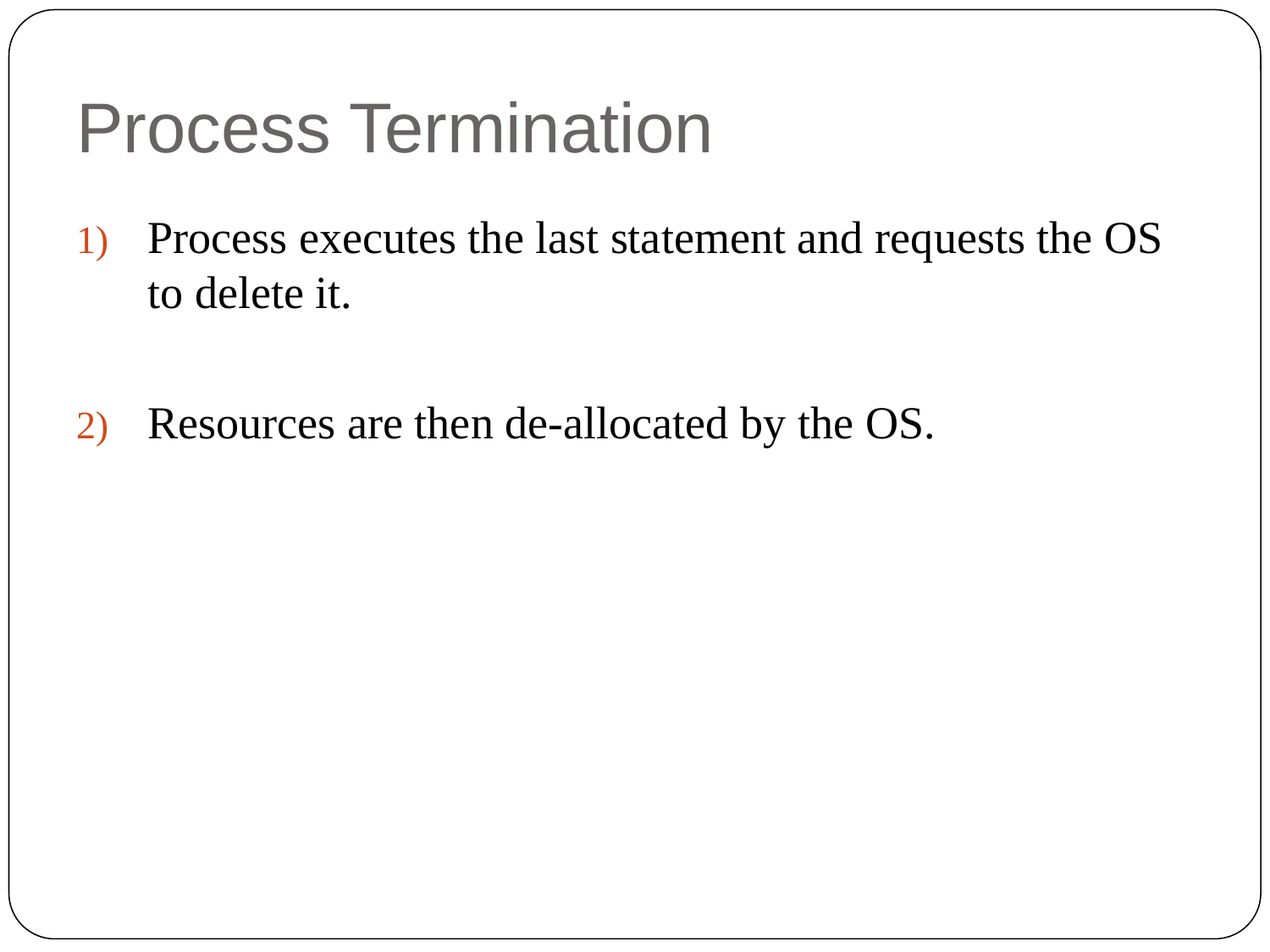

# Process Termination
Process executes the last statement and requests the OS to delete it.

Resources are then de-allocated by the OS.